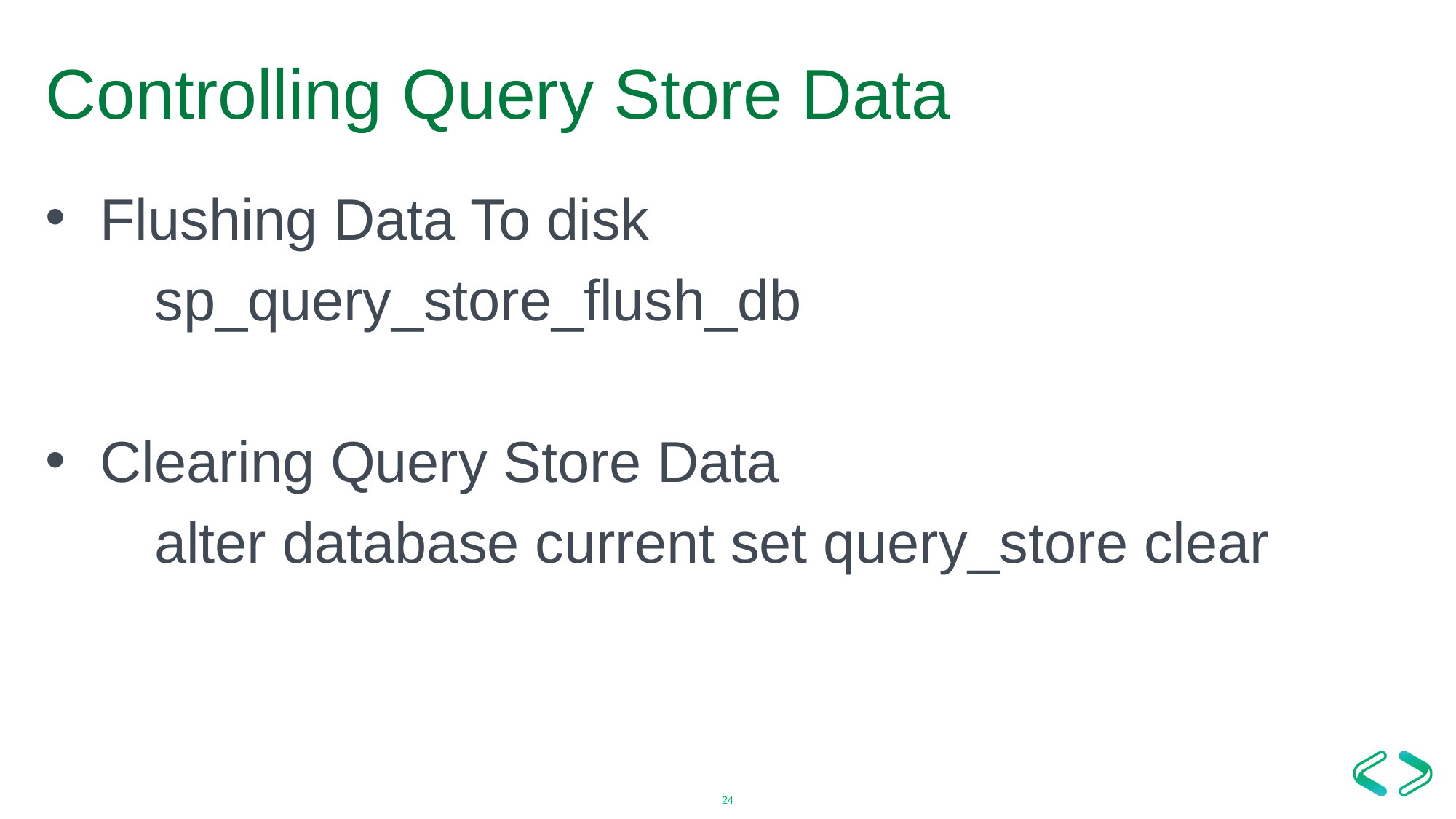

# Controlling Query Store Data
Flushing Data To disk
	sp_query_store_flush_db

Clearing Query Store Data
	alter database current set query_store clear